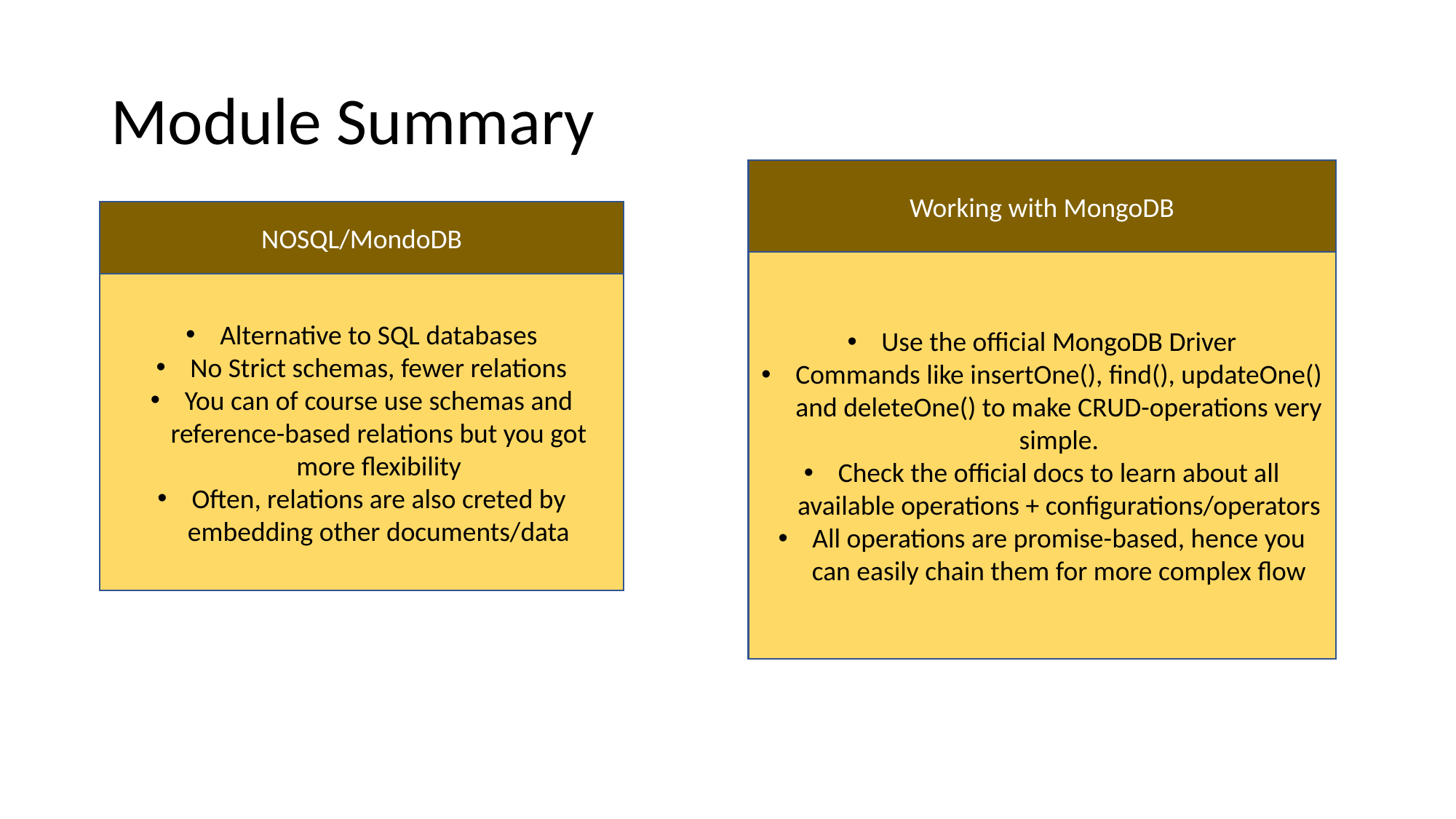

# Module Summary
Working with MongoDB
Use the official MongoDB Driver
Commands like insertOne(), find(), updateOne() and deleteOne() to make CRUD-operations very simple.
Check the official docs to learn about all available operations + configurations/operators
All operations are promise-based, hence you can easily chain them for more complex flow
NOSQL/MondoDB
Alternative to SQL databases
No Strict schemas, fewer relations
You can of course use schemas and reference-based relations but you got more flexibility
Often, relations are also creted by embedding other documents/data